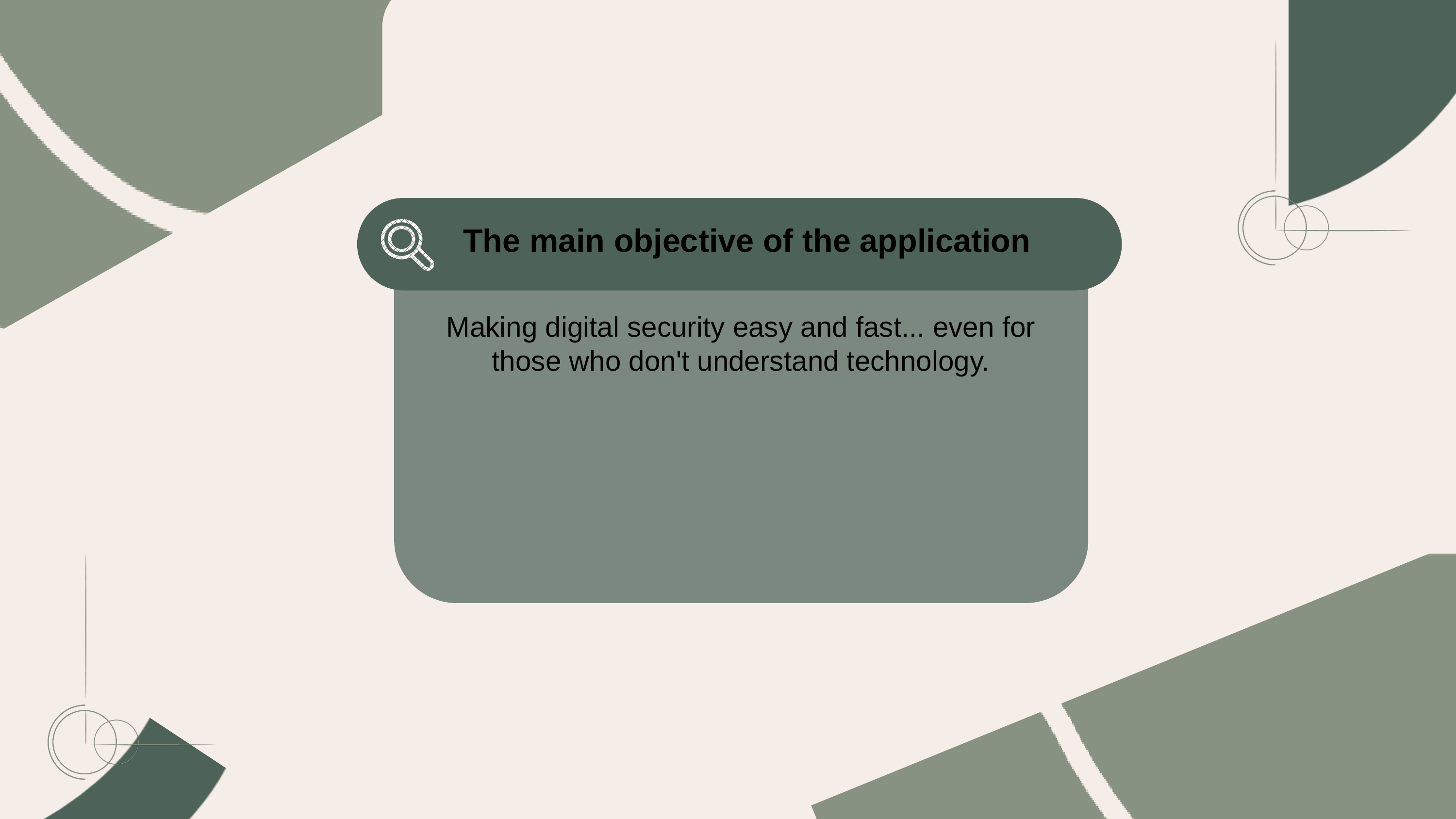

The main objective of the application

Making digital security easy and fast... even for those who don't understand technology.